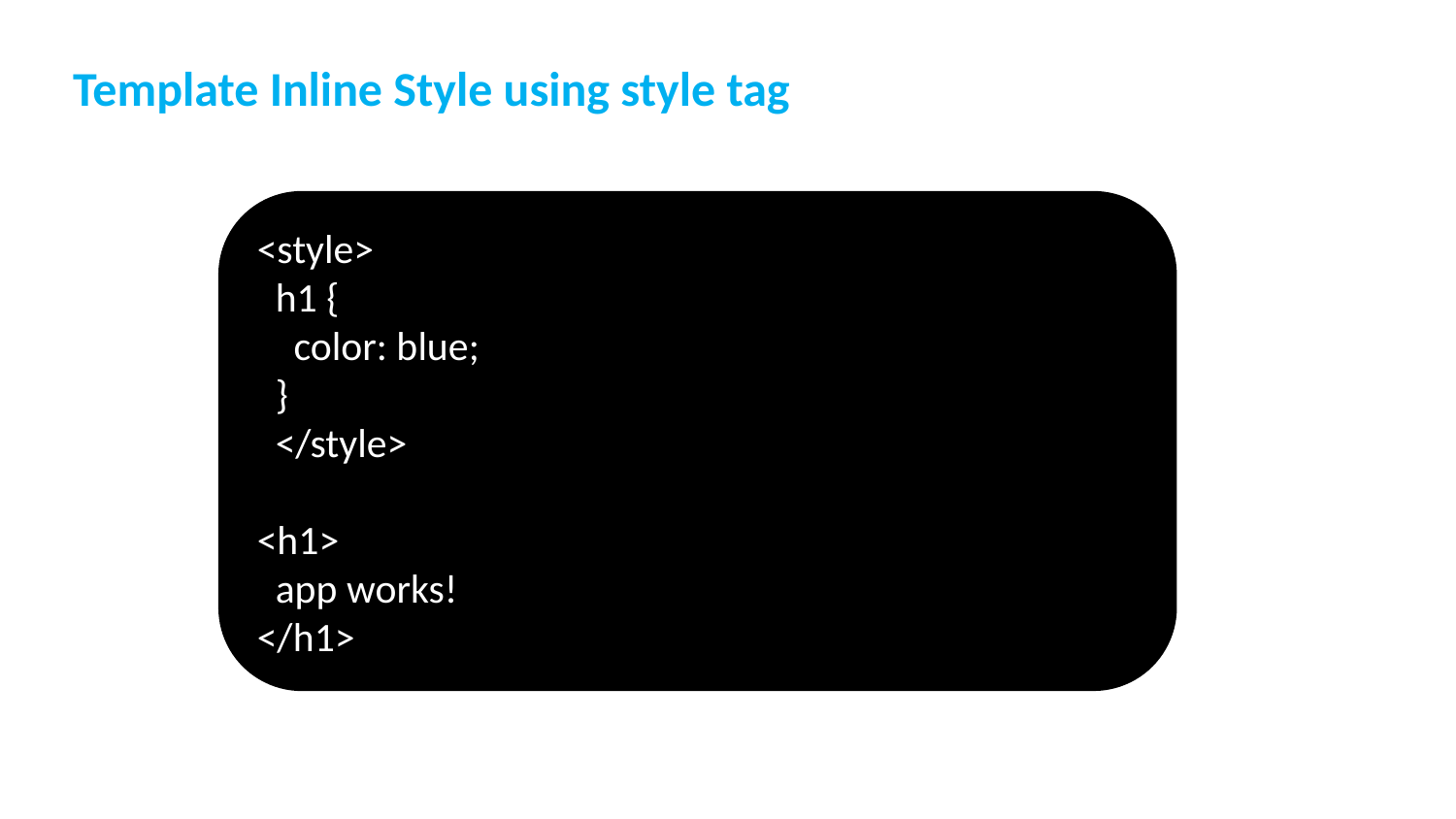

# Template Inline Style using style tag
<style>
  h1 {
    color: blue;
  }
  </style>

<h1>
  app works!
</h1>